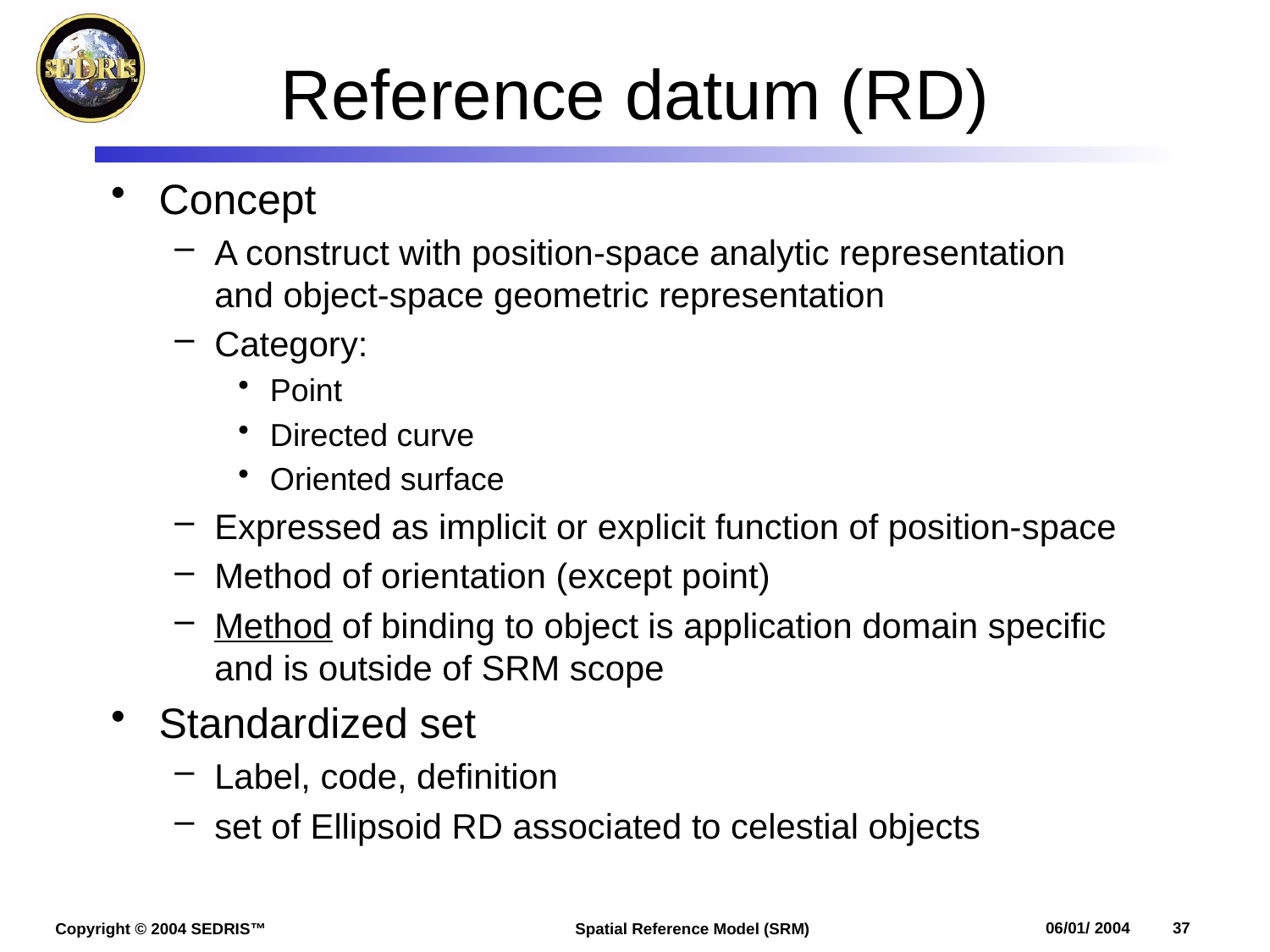

# Reference datum (RD)
Concept
A construct with position-space analytic representation
and object-space geometric representation
Category:
Point
Directed curve
Oriented surface
Expressed as implicit or explicit function of position-space
Method of orientation (except point)
Method of binding to object is application domain specific and is outside of SRM scope
Standardized set
Label, code, definition
set of Ellipsoid RD associated to celestial objects